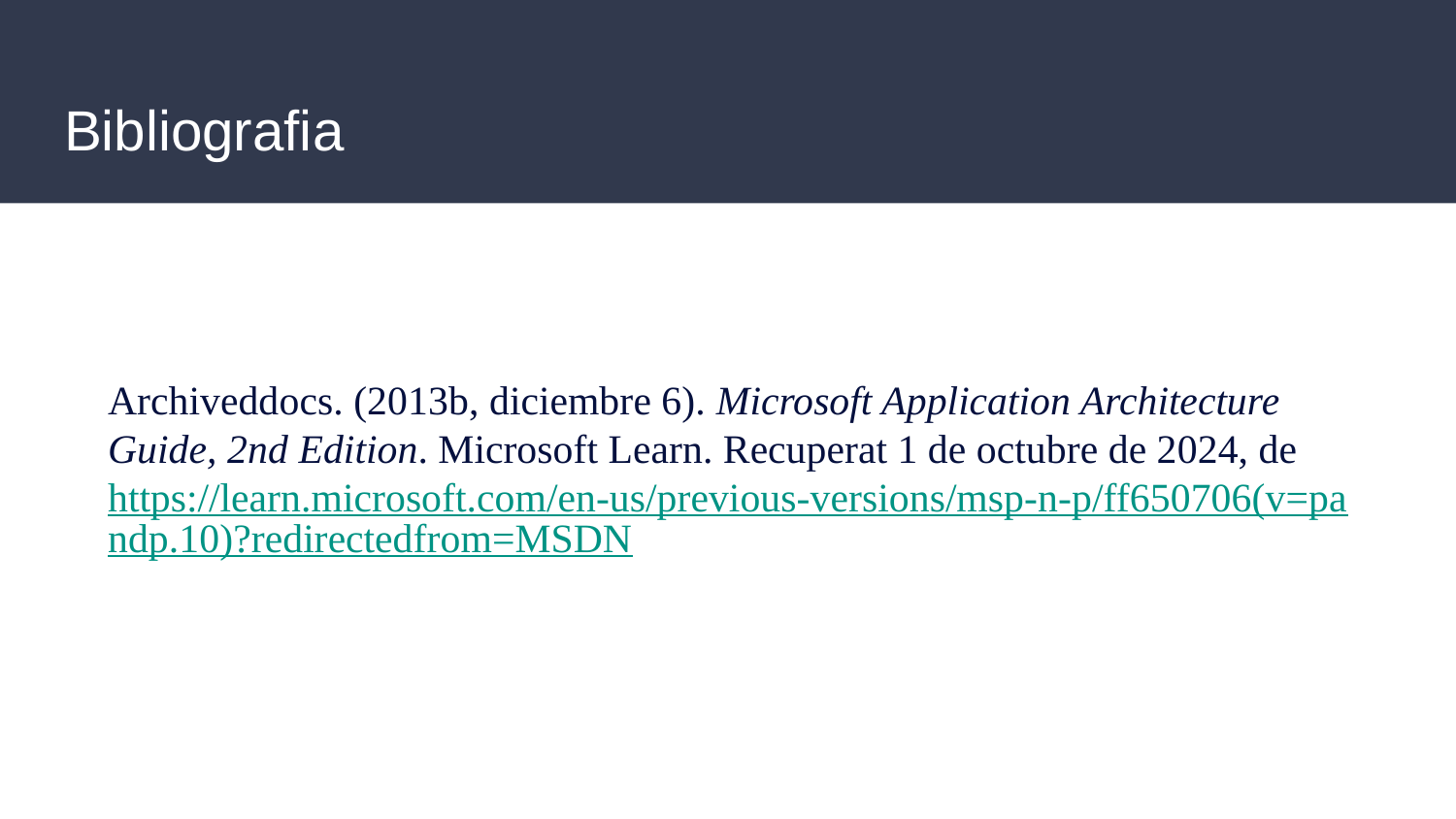

# Bibliografia
Archiveddocs. (2013b, diciembre 6). Microsoft Application Architecture Guide, 2nd Edition. Microsoft Learn. Recuperat 1 de octubre de 2024, de https://learn.microsoft.com/en-us/previous-versions/msp-n-p/ff650706(v=pandp.10)?redirectedfrom=MSDN